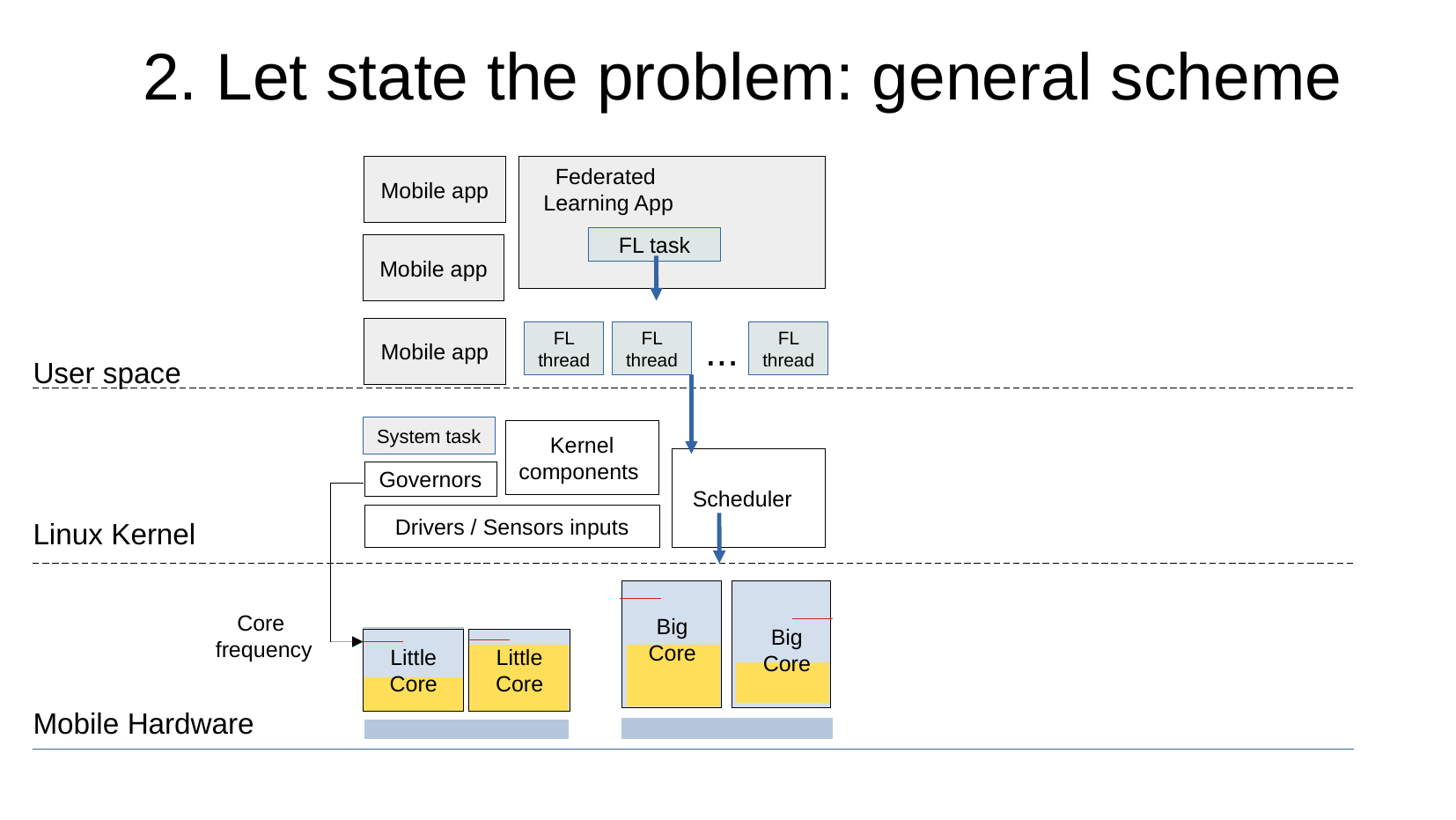

# 2. Let state the problem: general scheme
Mobile app

Federated
Learning App
FL task
Mobile app

...
Mobile app
FL thread
FL thread
FL thread
User space

System task
Kernel components
Scheduler
Governors

Drivers / Sensors inputs

Linux Kernel

Big Core
Big Core
Core
frequency

Little Core

Little Core

Mobile Hardware